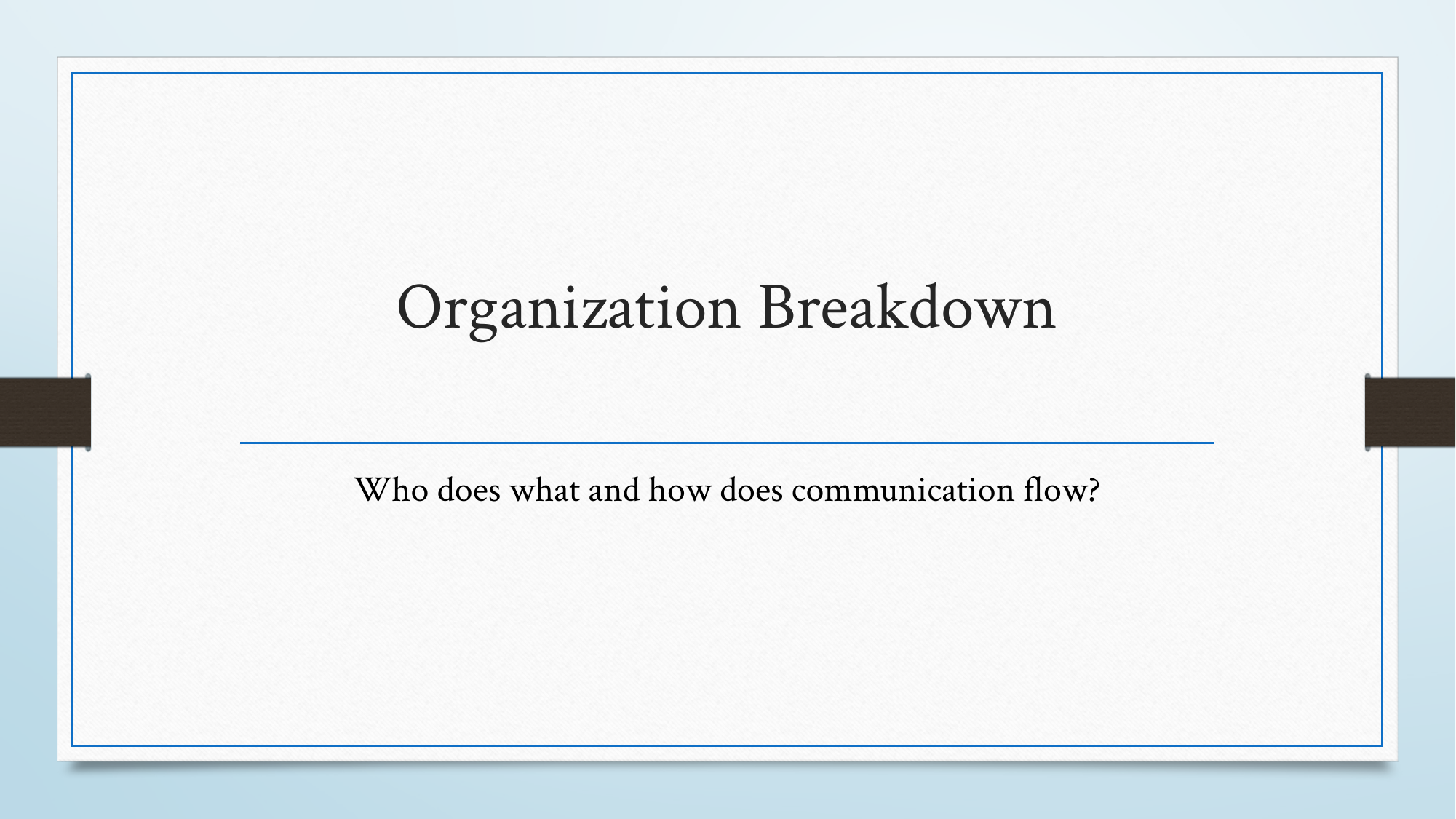

# Organization Breakdown
Who does what and how does communication flow?